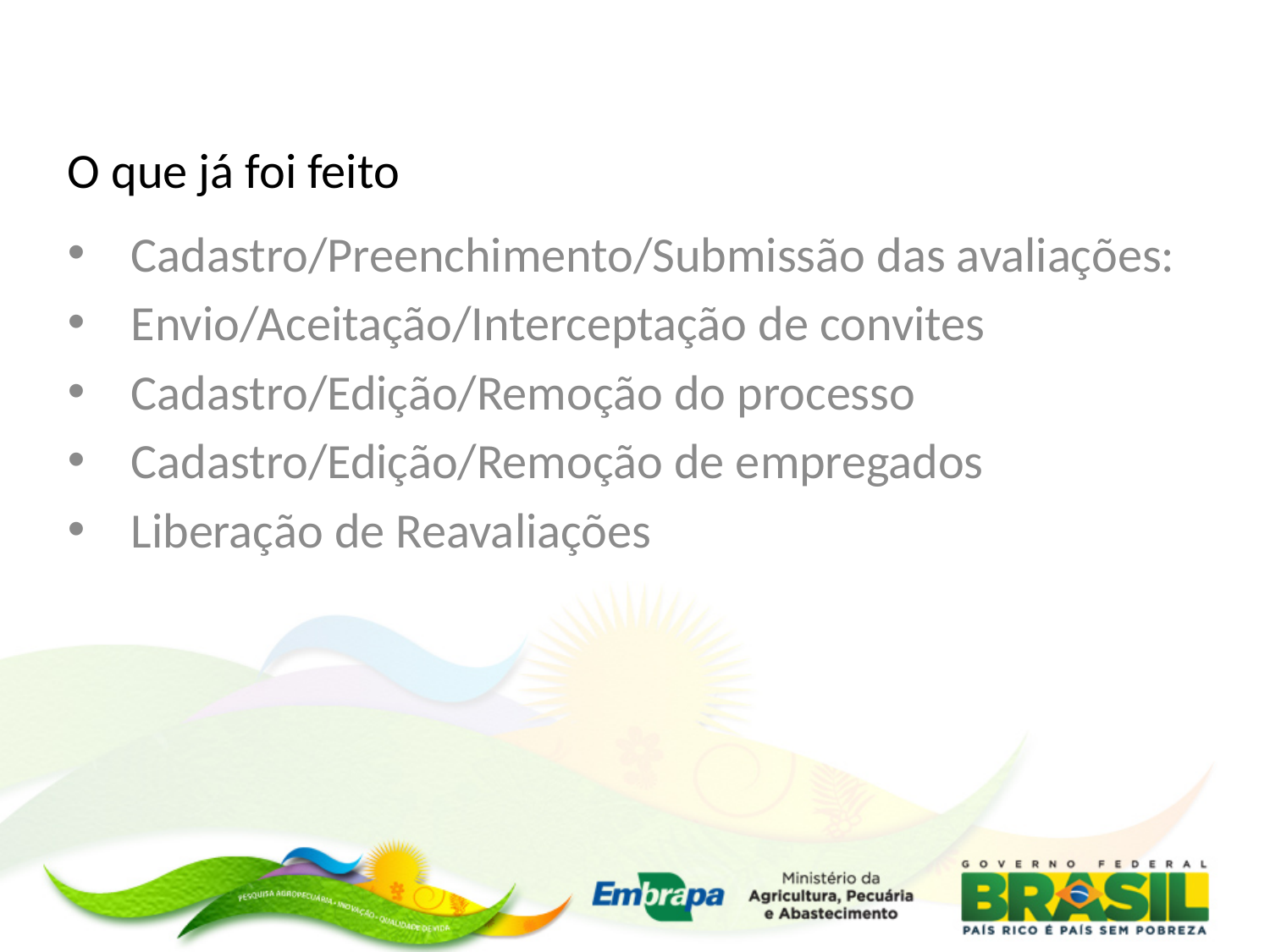

# O que já foi feito
Cadastro/Preenchimento/Submissão das avaliações:
Envio/Aceitação/Interceptação de convites
Cadastro/Edição/Remoção do processo
Cadastro/Edição/Remoção de empregados
Liberação de Reavaliações